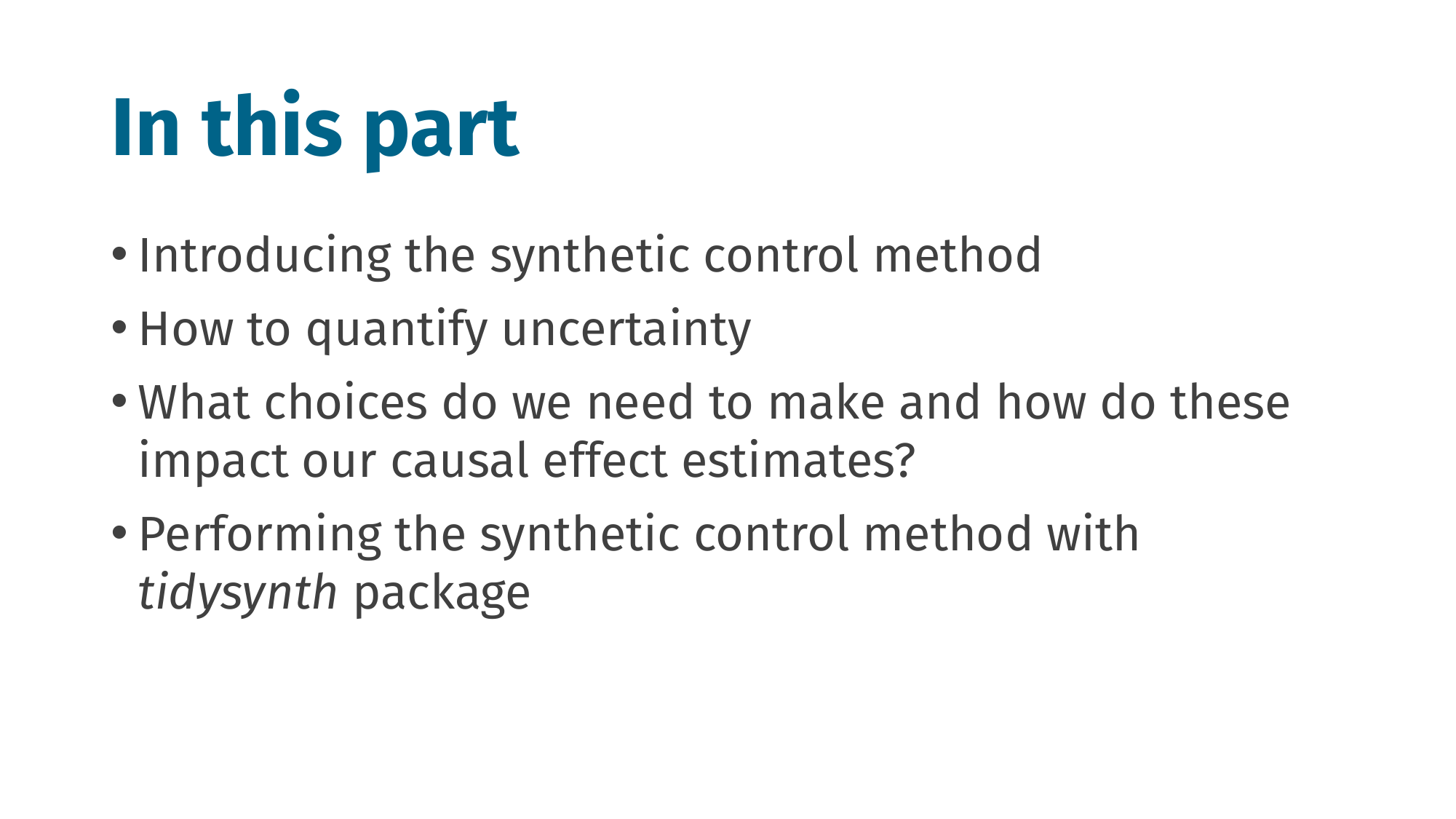

# In this part
Introducing the synthetic control method
How to quantify uncertainty
What choices do we need to make and how do these impact our causal effect estimates?
Performing the synthetic control method with tidysynth package